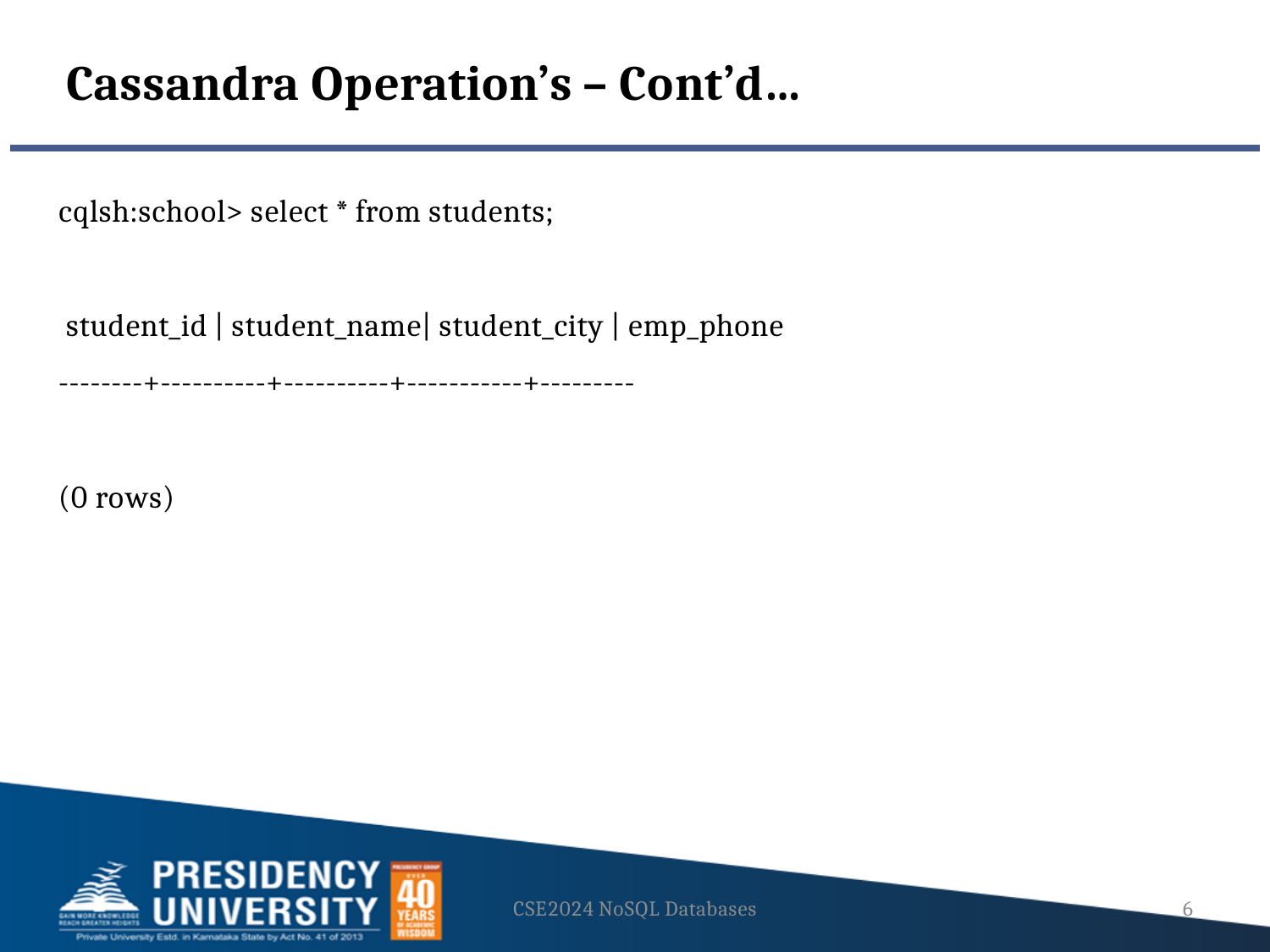

Cassandra Operation’s – Cont’d…

cqlsh:school> select * from students;

 student_id | student_name| student_city | emp_phone
--------+----------+----------+-----------+---------

(0 rows)

CSE2024 NoSQL Databases
6